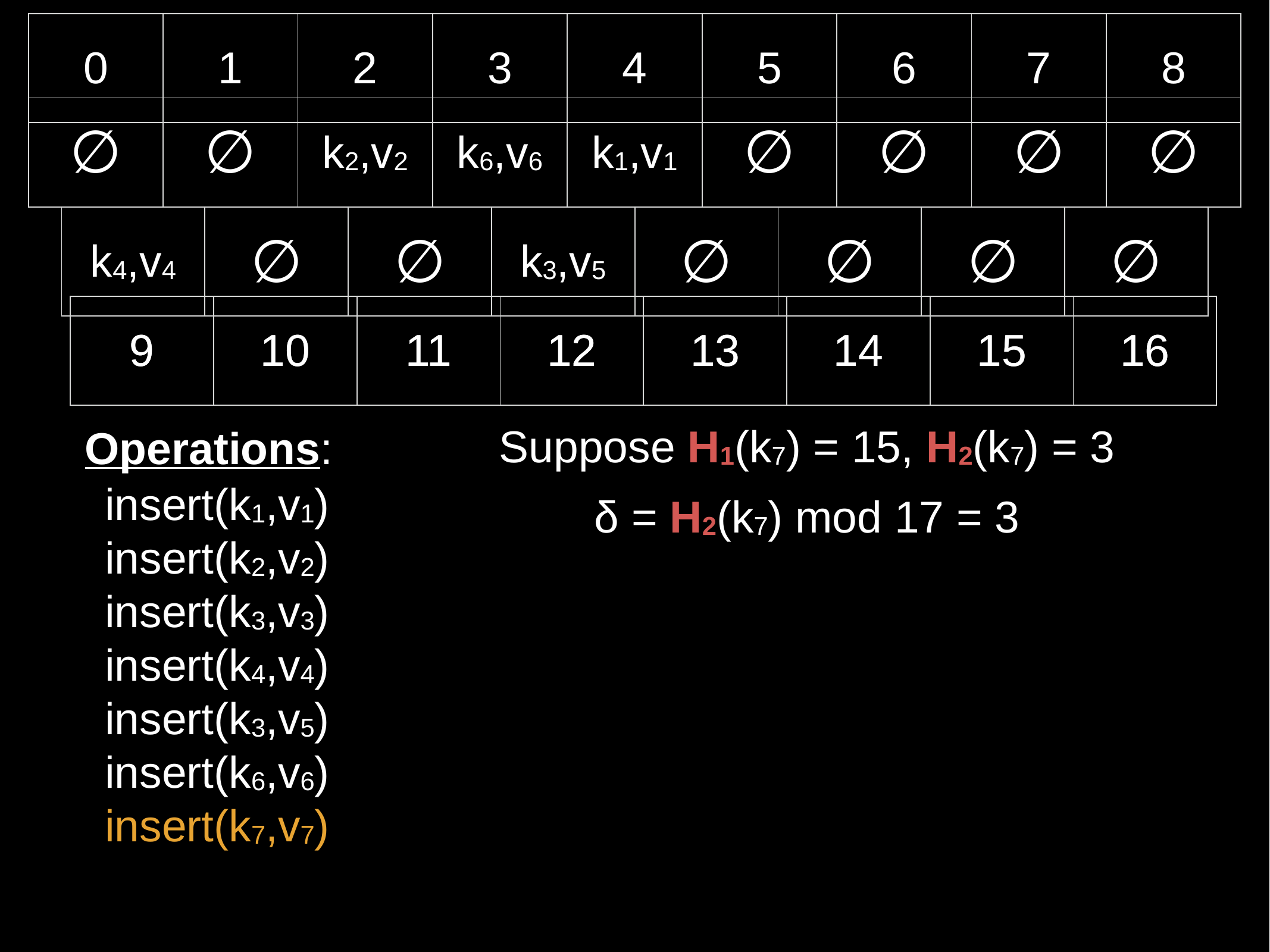

| 0 | 1 | 2 | 3 | 4 | 5 | 6 | 7 | 8 |
| --- | --- | --- | --- | --- | --- | --- | --- | --- |
| ∅ | ∅ | k2,v2 | k6,v6 | k1,v1 | ∅ | ∅ | ∅ | ∅ |
| --- | --- | --- | --- | --- | --- | --- | --- | --- |
| k4,v4 | ∅ | ∅ | k3,v5 | ∅ | ∅ | ∅ | ∅ |
| --- | --- | --- | --- | --- | --- | --- | --- |
| 9 | 10 | 11 | 12 | 13 | 14 | 15 | 16 |
| --- | --- | --- | --- | --- | --- | --- | --- |
| 9 | 10 | 11 | 12 | 13 | 14 | 15 | 16 |
| --- | --- | --- | --- | --- | --- | --- | --- |
Suppose H1(k7) = 15, H2(k7) = 3
Operations:
insert(k1,v1)
insert(k2,v2)
insert(k3,v3)
insert(k4,v4)
insert(k3,v5)
insert(k6,v6)
insert(k7,v7)
δ = H2(k7) mod 17 = 3